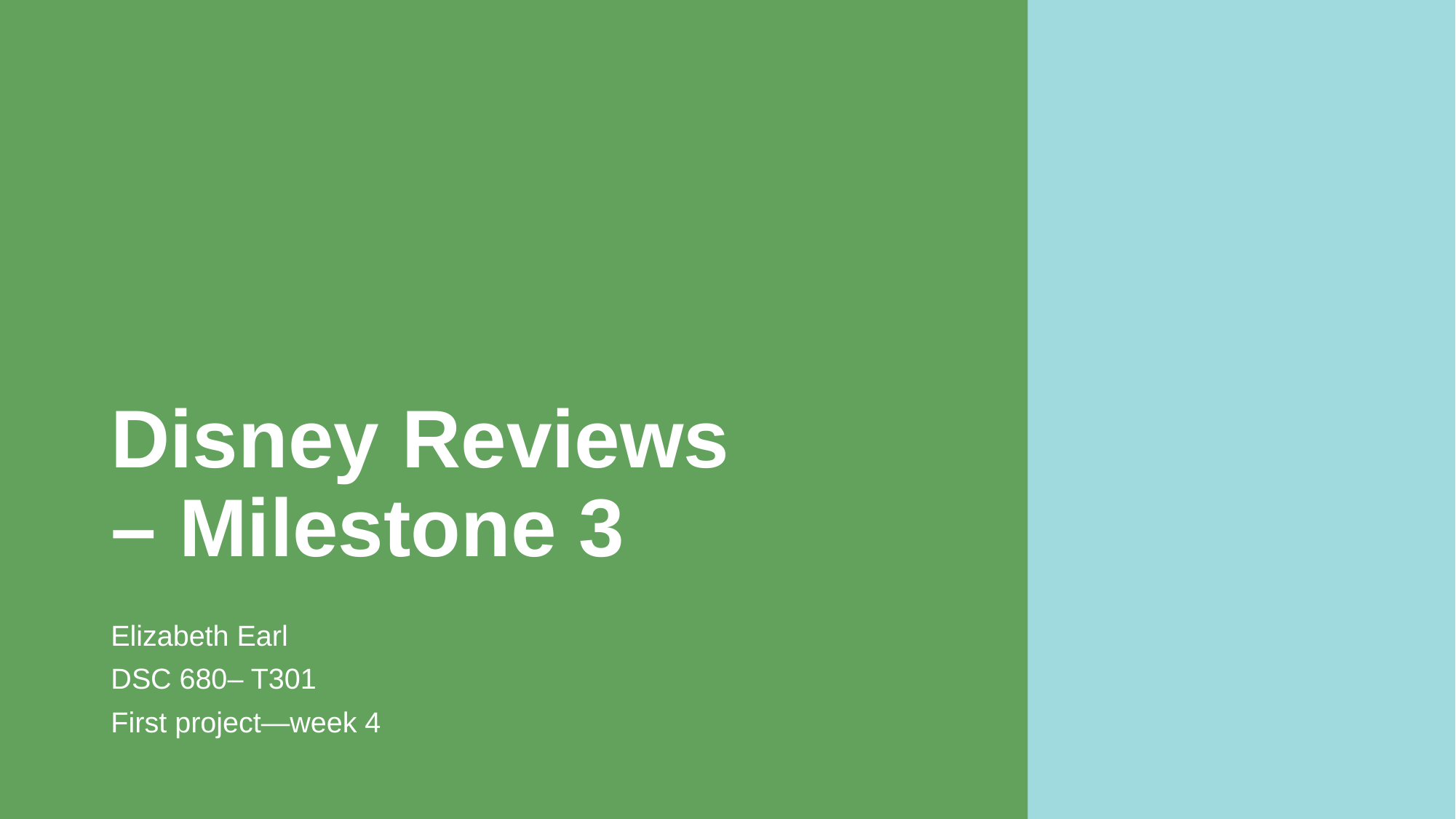

# Disney Reviews – Milestone 3
Elizabeth Earl
DSC 680– T301
First project—week 4